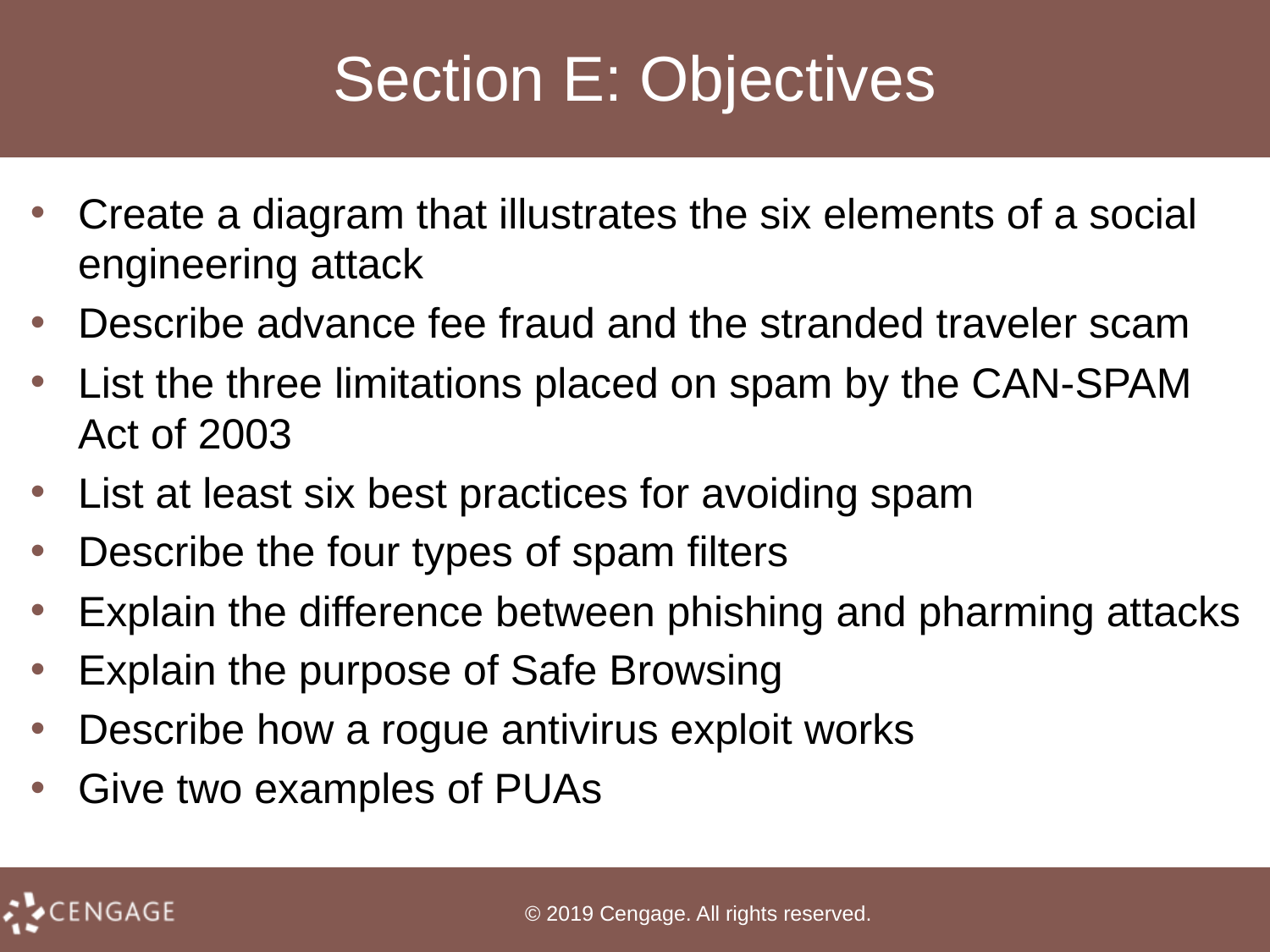

# Section E: Objectives
Create a diagram that illustrates the six elements of a social engineering attack
Describe advance fee fraud and the stranded traveler scam
List the three limitations placed on spam by the CAN-SPAM Act of 2003
List at least six best practices for avoiding spam
Describe the four types of spam filters
Explain the difference between phishing and pharming attacks
Explain the purpose of Safe Browsing
Describe how a rogue antivirus exploit works
Give two examples of PUAs